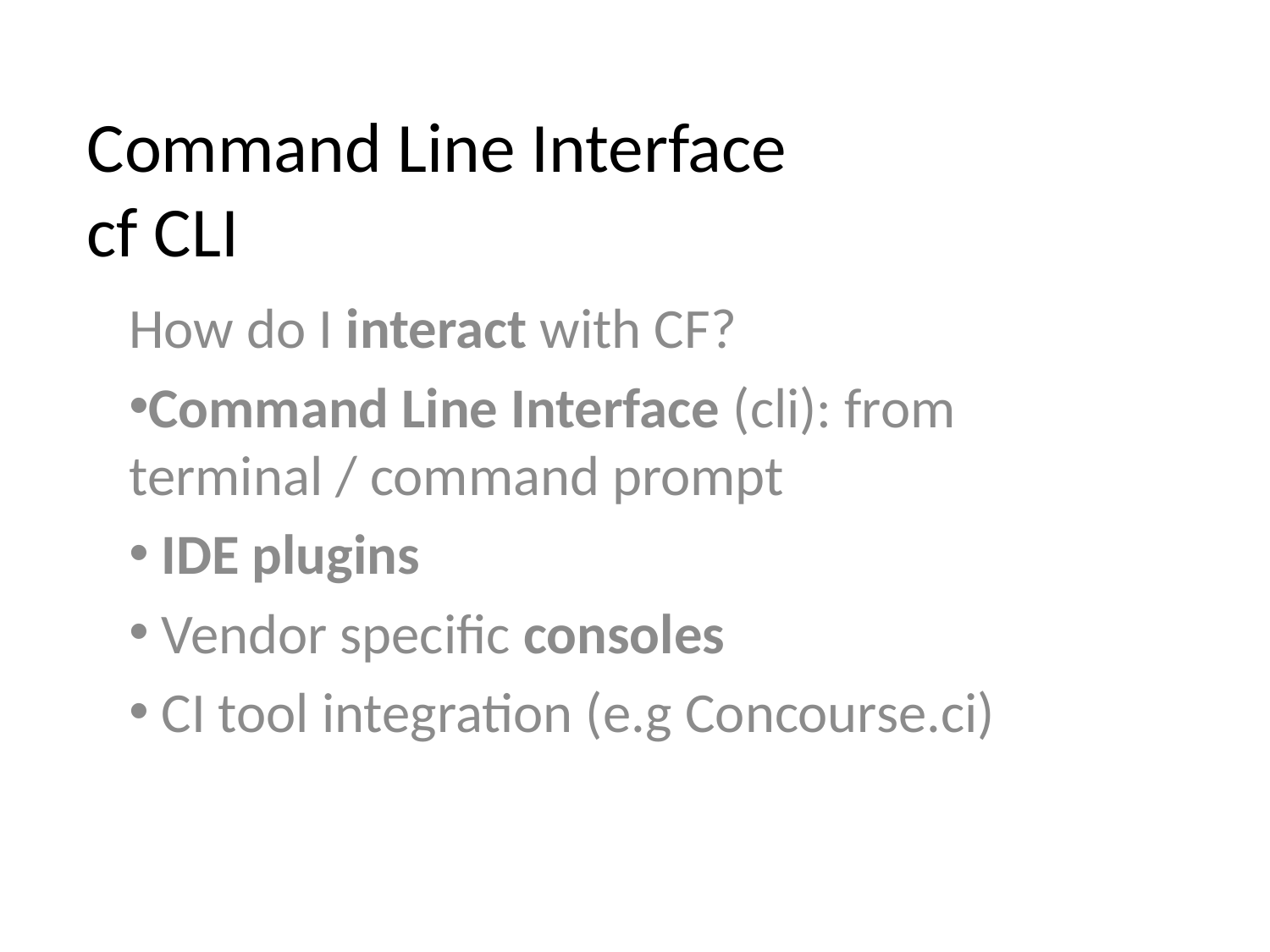

# Command Line Interface cf CLI
How do I interact with CF?
Command Line Interface (cli): from terminal / command prompt
 IDE plugins
 Vendor specific consoles
 CI tool integration (e.g Concourse.ci)